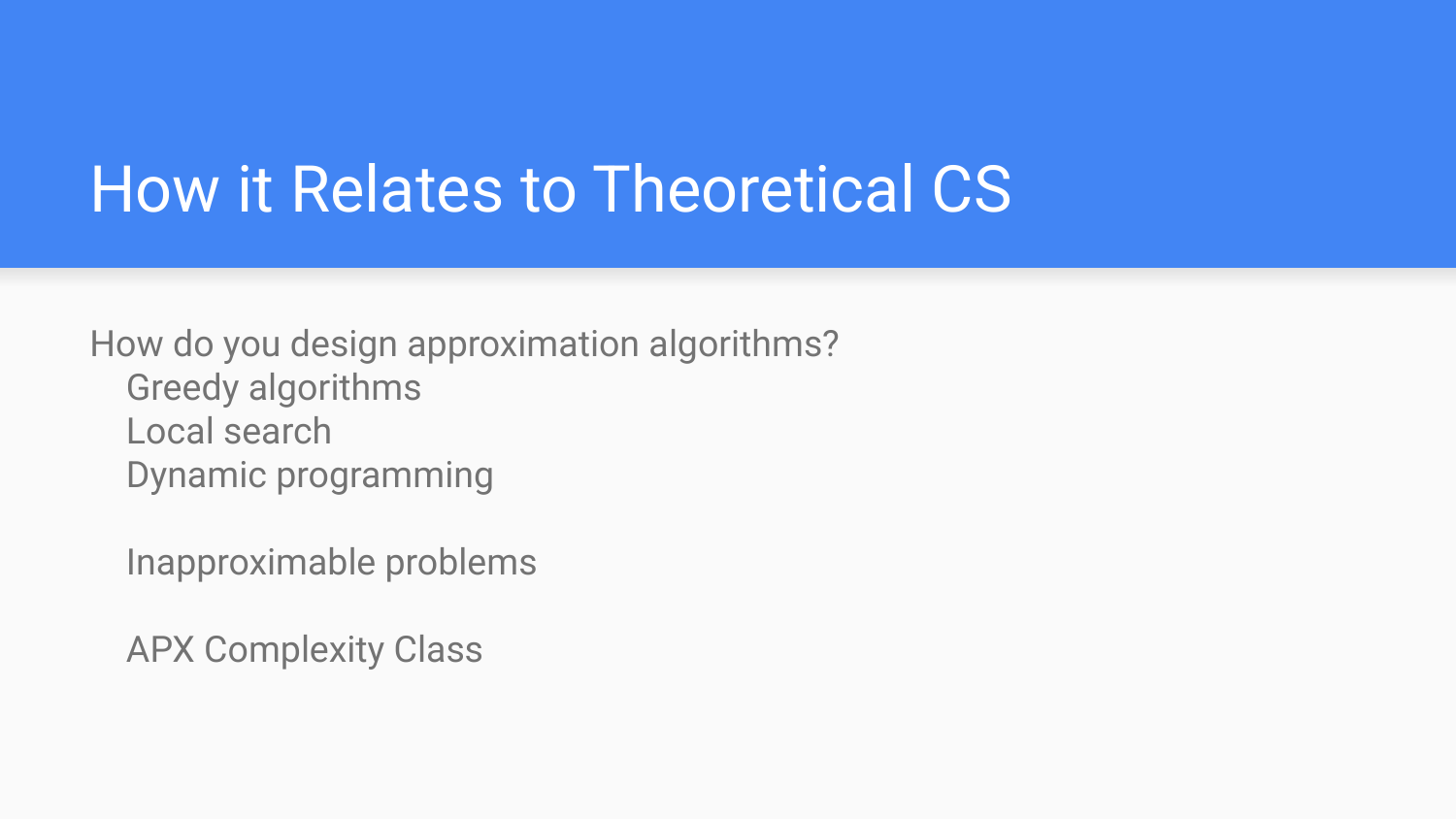

# How it Relates to Theoretical CS
How do you design approximation algorithms?
Greedy algorithms
Local search
Dynamic programming

Inapproximable problems

APX Complexity Class